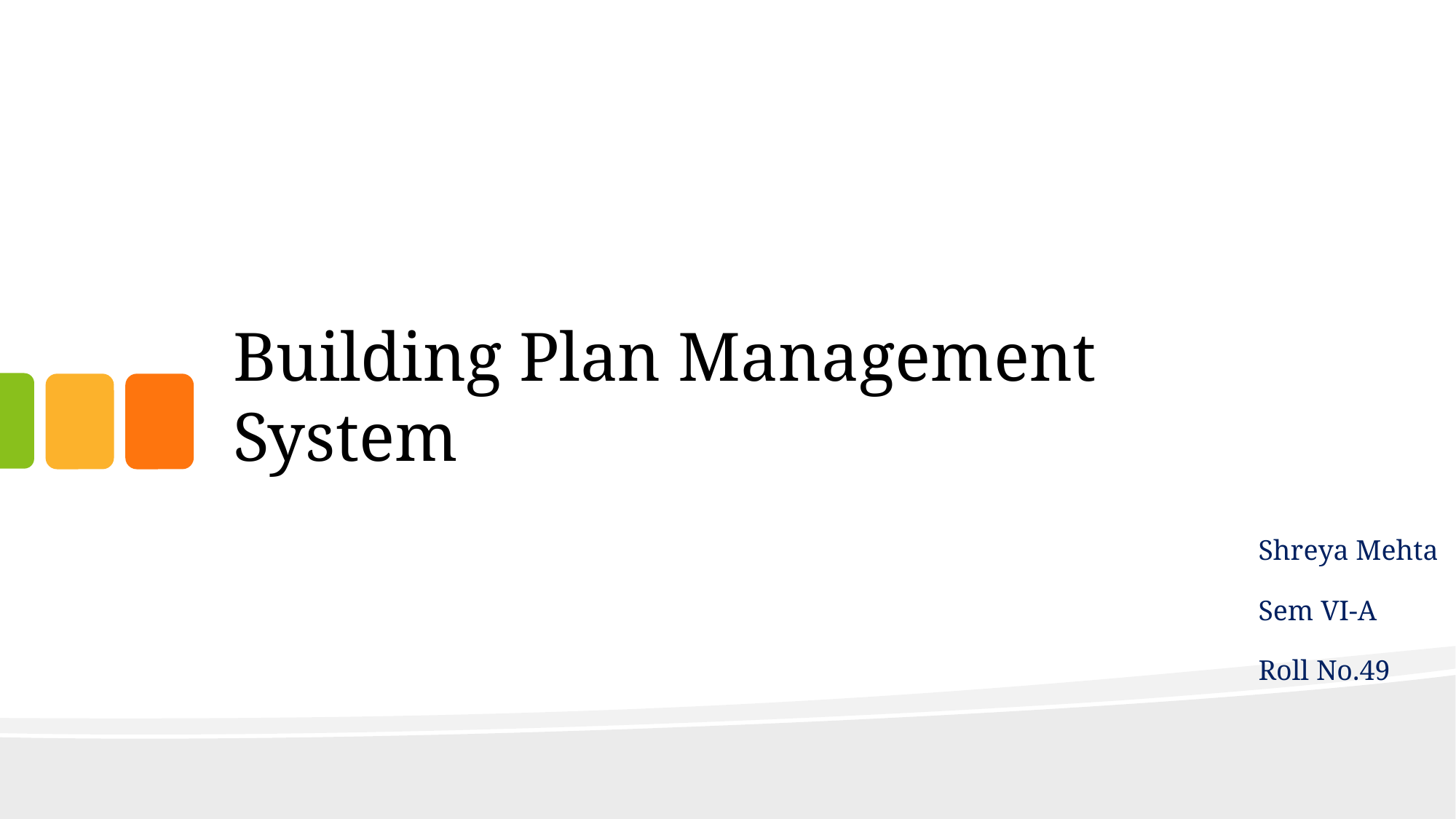

# Building Plan Management System
Shreya Mehta
Sem VI-A
Roll No.49